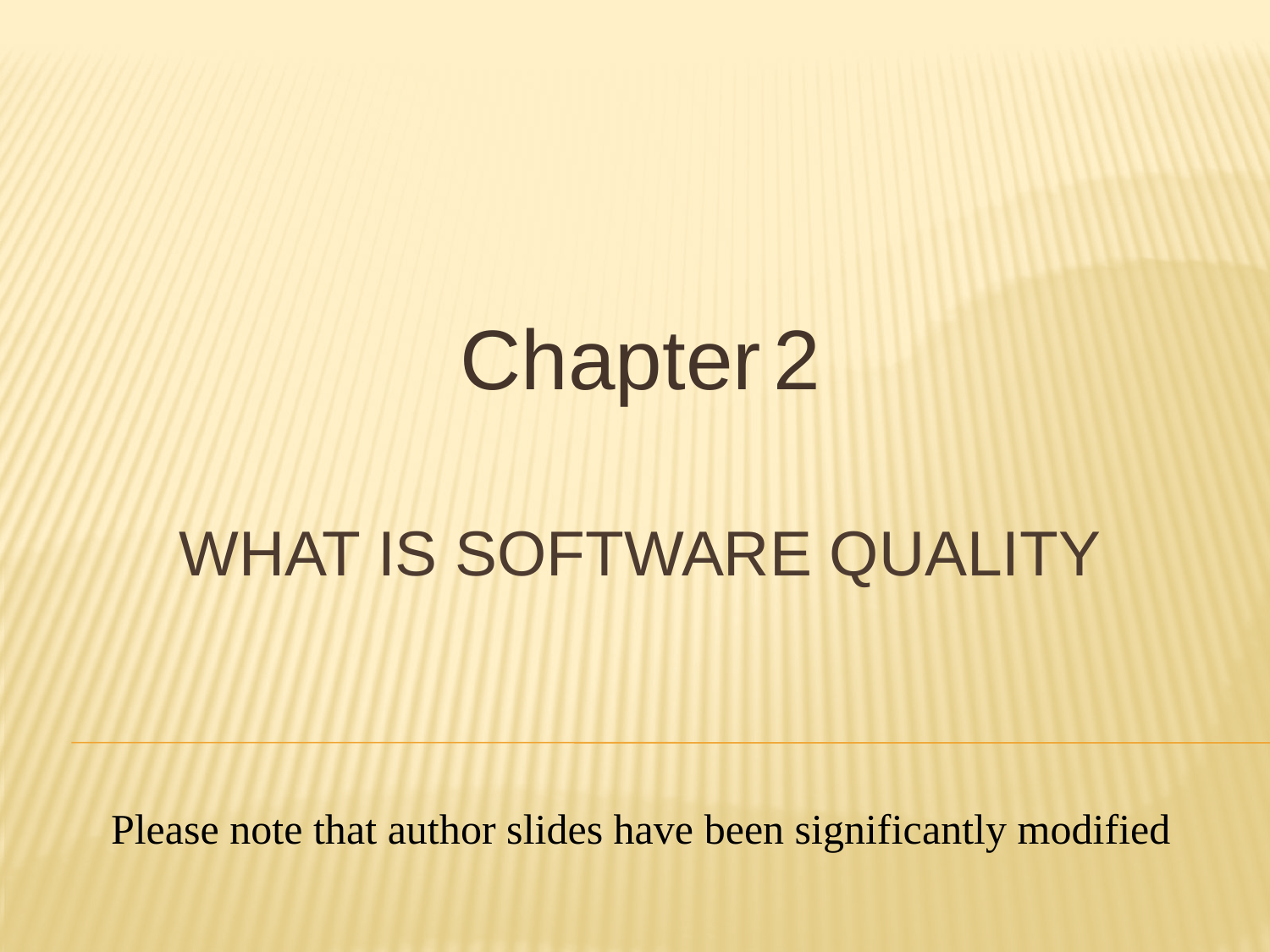

Chapter 2
# What is software quality
Please note that author slides have been significantly modified